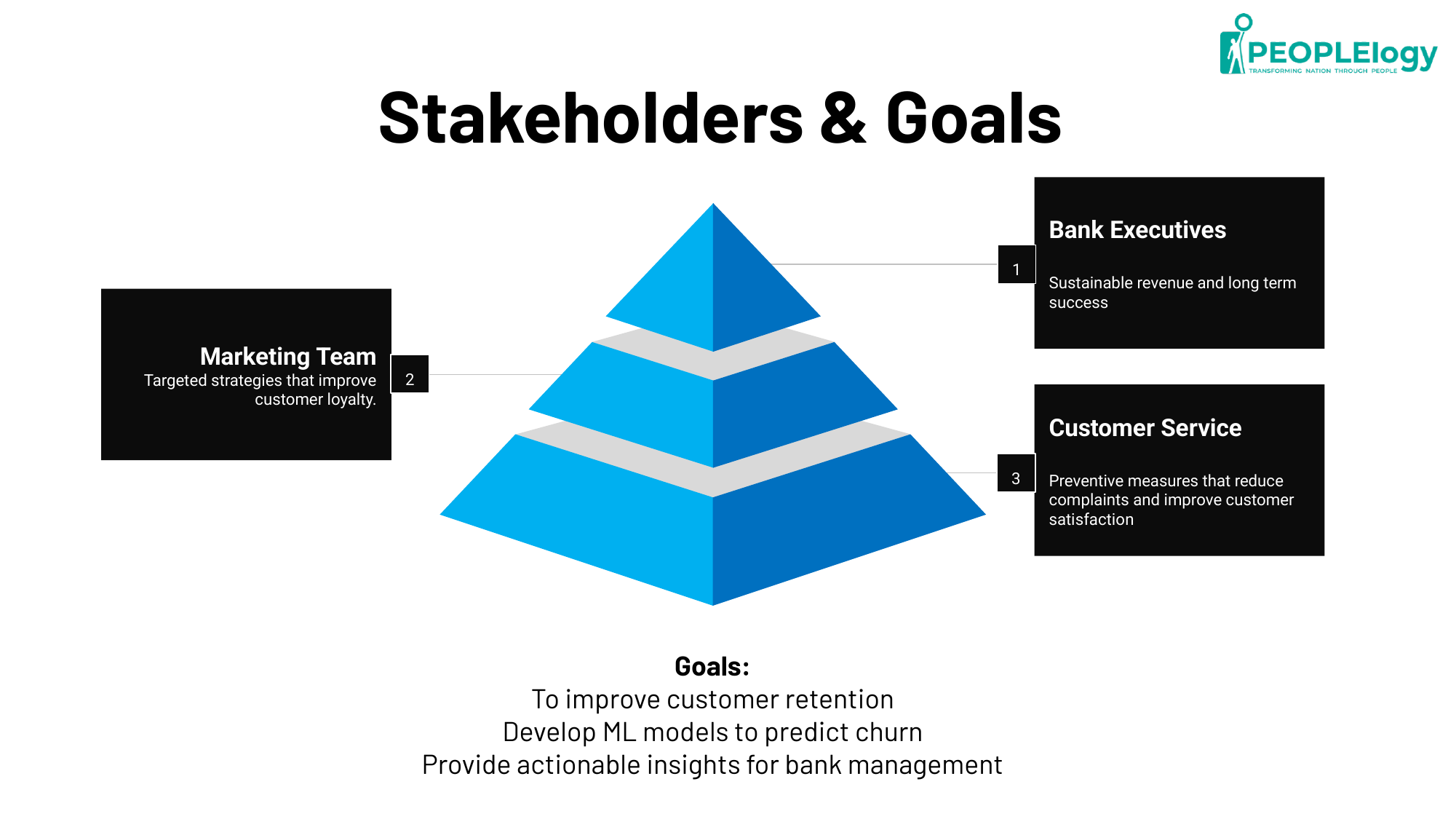

Stakeholders & Goals
Bank Executives

Sustainable revenue and long term success
1

Marketing Team
Targeted strategies that improve customer loyalty.
2

Customer Service

Preventive measures that reduce complaints and improve customer satisfaction
3

Goals:
To improve customer retention
Develop ML models to predict churn
Provide actionable insights for bank management